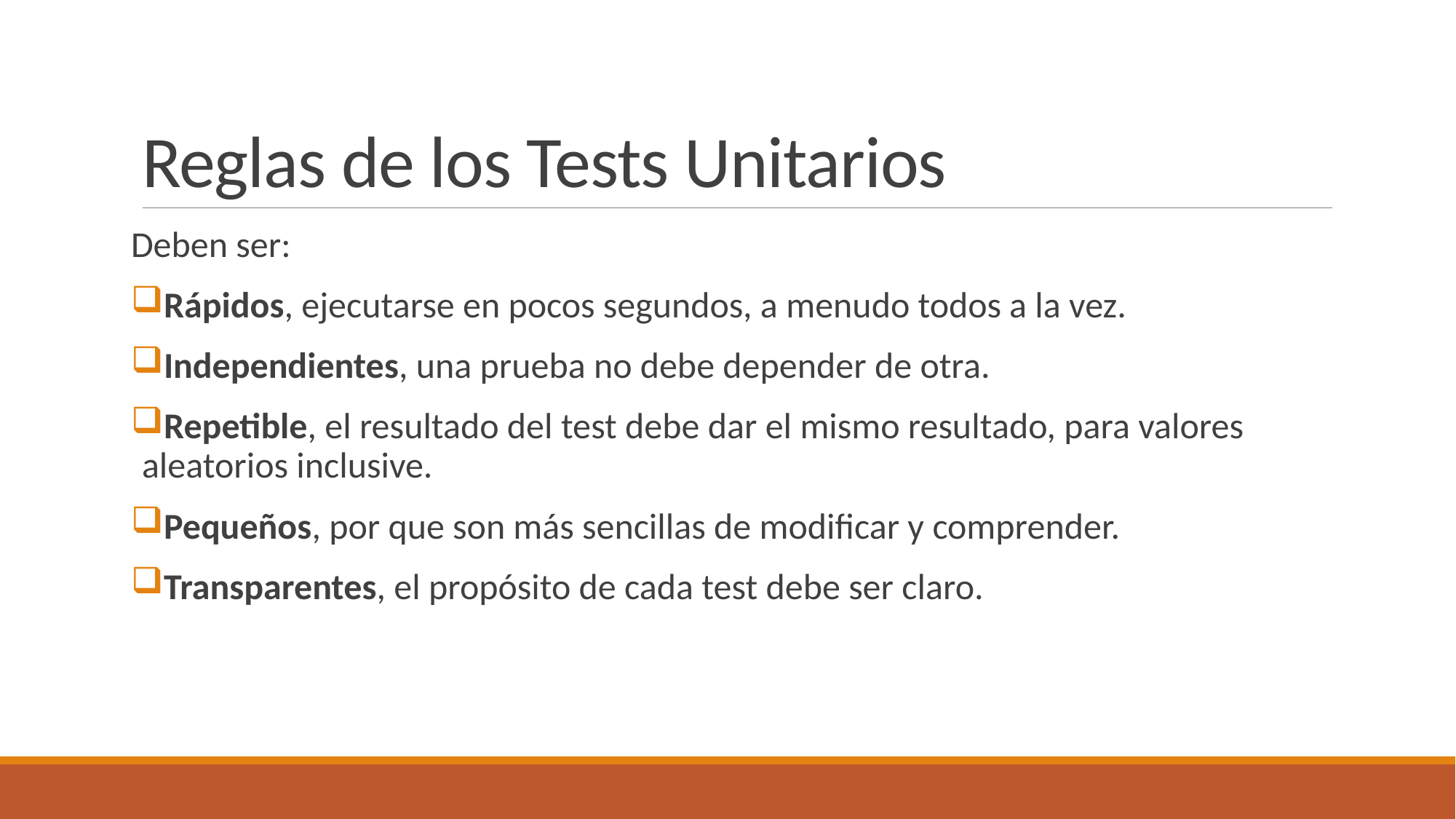

# Reglas de los Tests Unitarios
Deben ser:
Rápidos, ejecutarse en pocos segundos, a menudo todos a la vez.
Independientes, una prueba no debe depender de otra.
Repetible, el resultado del test debe dar el mismo resultado, para valores aleatorios inclusive.
Pequeños, por que son más sencillas de modificar y comprender.
Transparentes, el propósito de cada test debe ser claro.